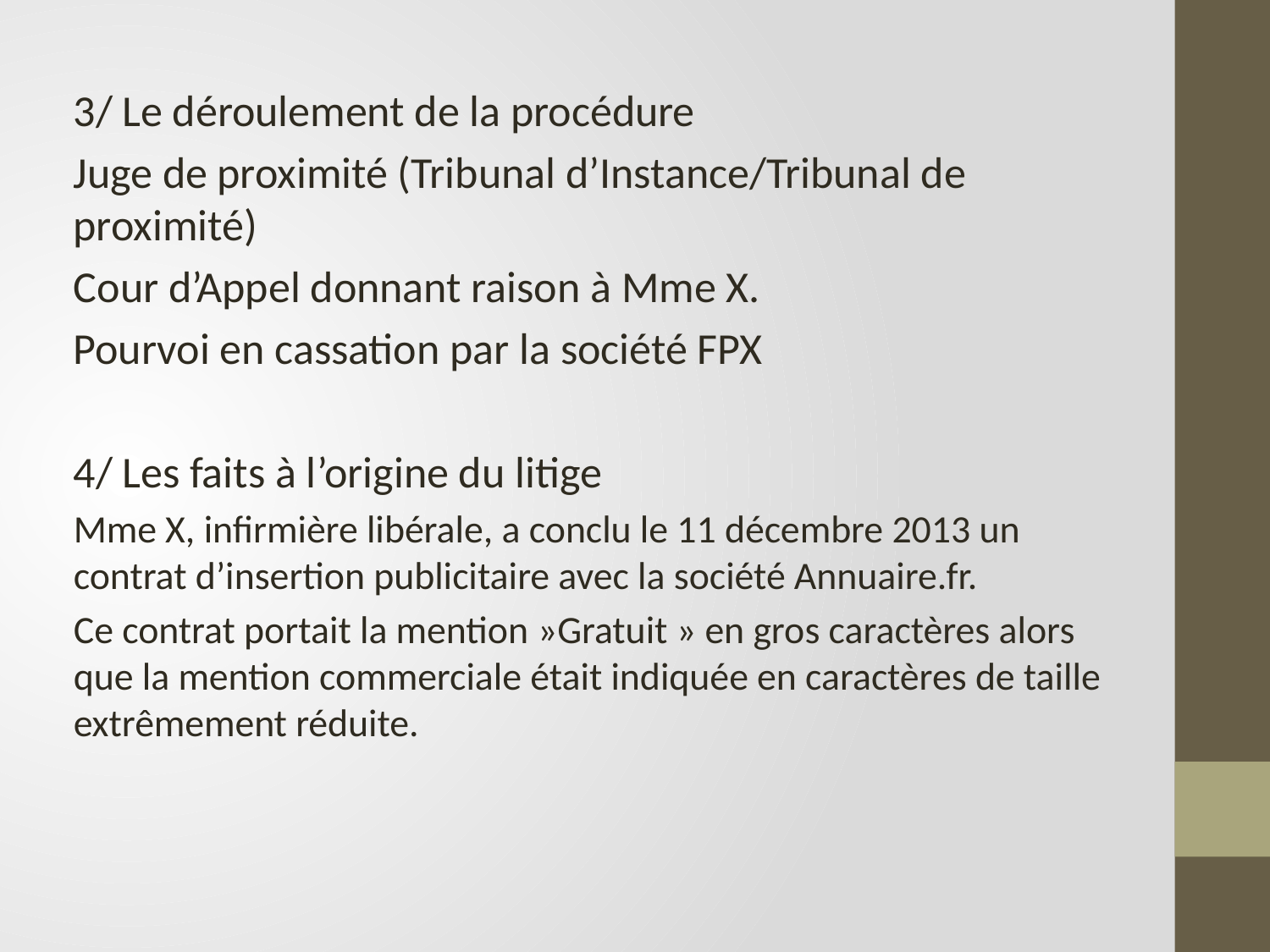

3/ Le déroulement de la procédure
Juge de proximité (Tribunal d’Instance/Tribunal de proximité)
Cour d’Appel donnant raison à Mme X.
Pourvoi en cassation par la société FPX

4/ Les faits à l’origine du litige
Mme X, infirmière libérale, a conclu le 11 décembre 2013 un contrat d’insertion publicitaire avec la société Annuaire.fr.
Ce contrat portait la mention »Gratuit » en gros caractères alors que la mention commerciale était indiquée en caractères de taille extrêmement réduite.